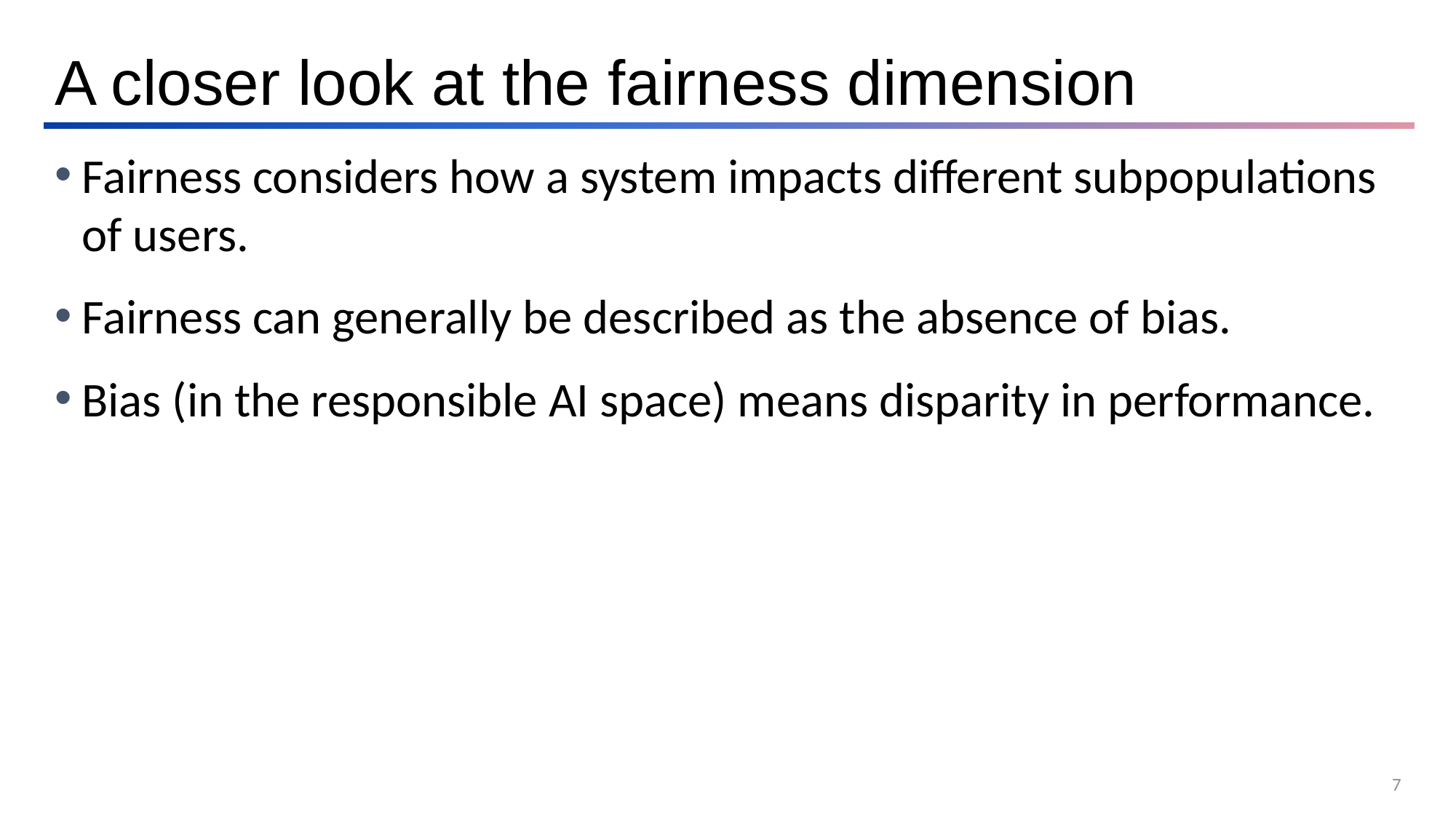

A closer look at the fairness dimension
Fairness considers how a system impacts different subpopulations of users.
Fairness can generally be described as the absence of bias.
Bias (in the responsible AI space) means disparity in performance.
7